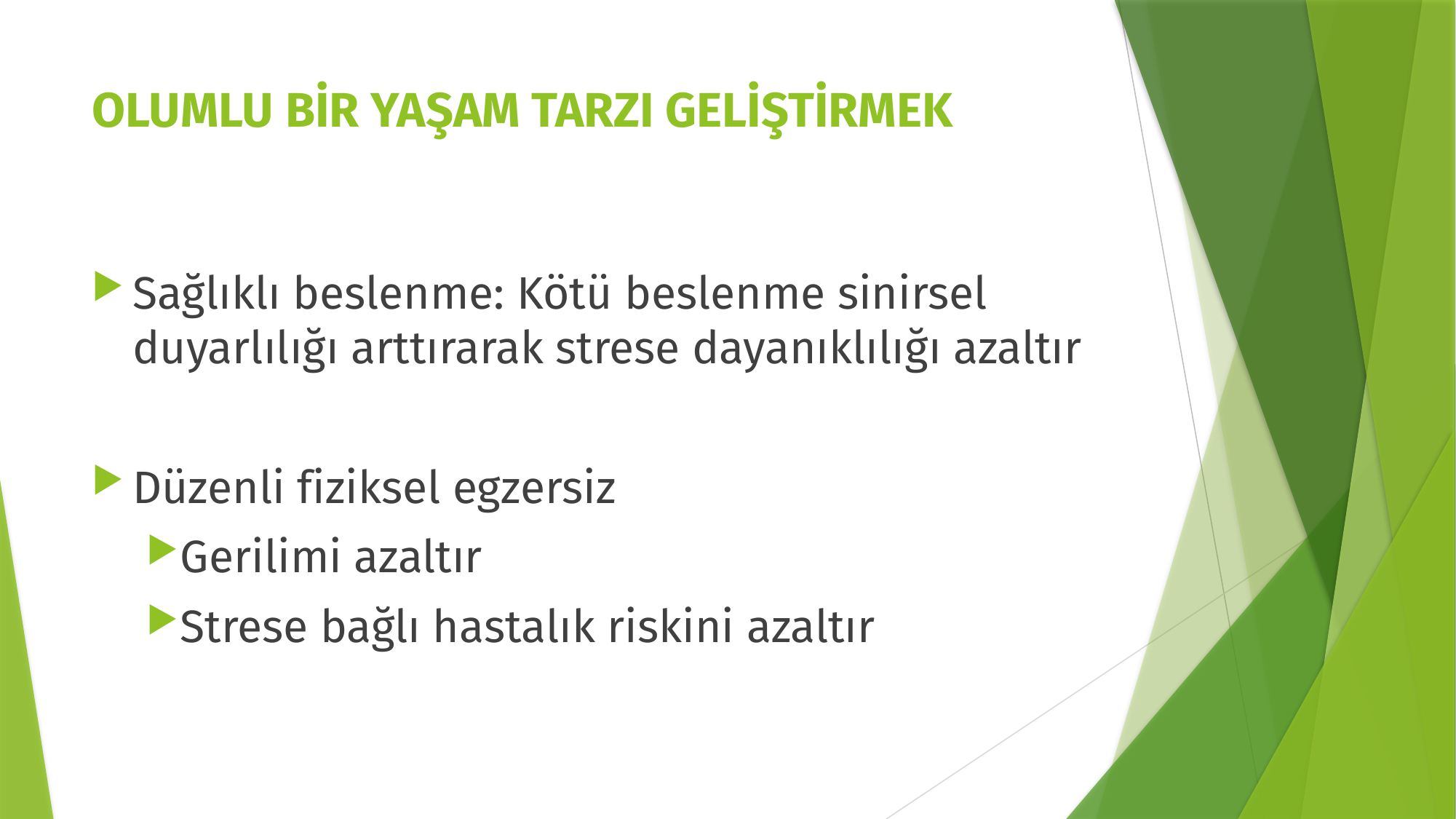

# OLUMLU BİR YAŞAM TARZI GELİŞTİRMEK
Sağlıklı beslenme: Kötü beslenme sinirsel duyarlılığı arttırarak strese dayanıklılığı azaltır

Düzenli fiziksel egzersiz
Gerilimi azaltır
Strese bağlı hastalık riskini azaltır